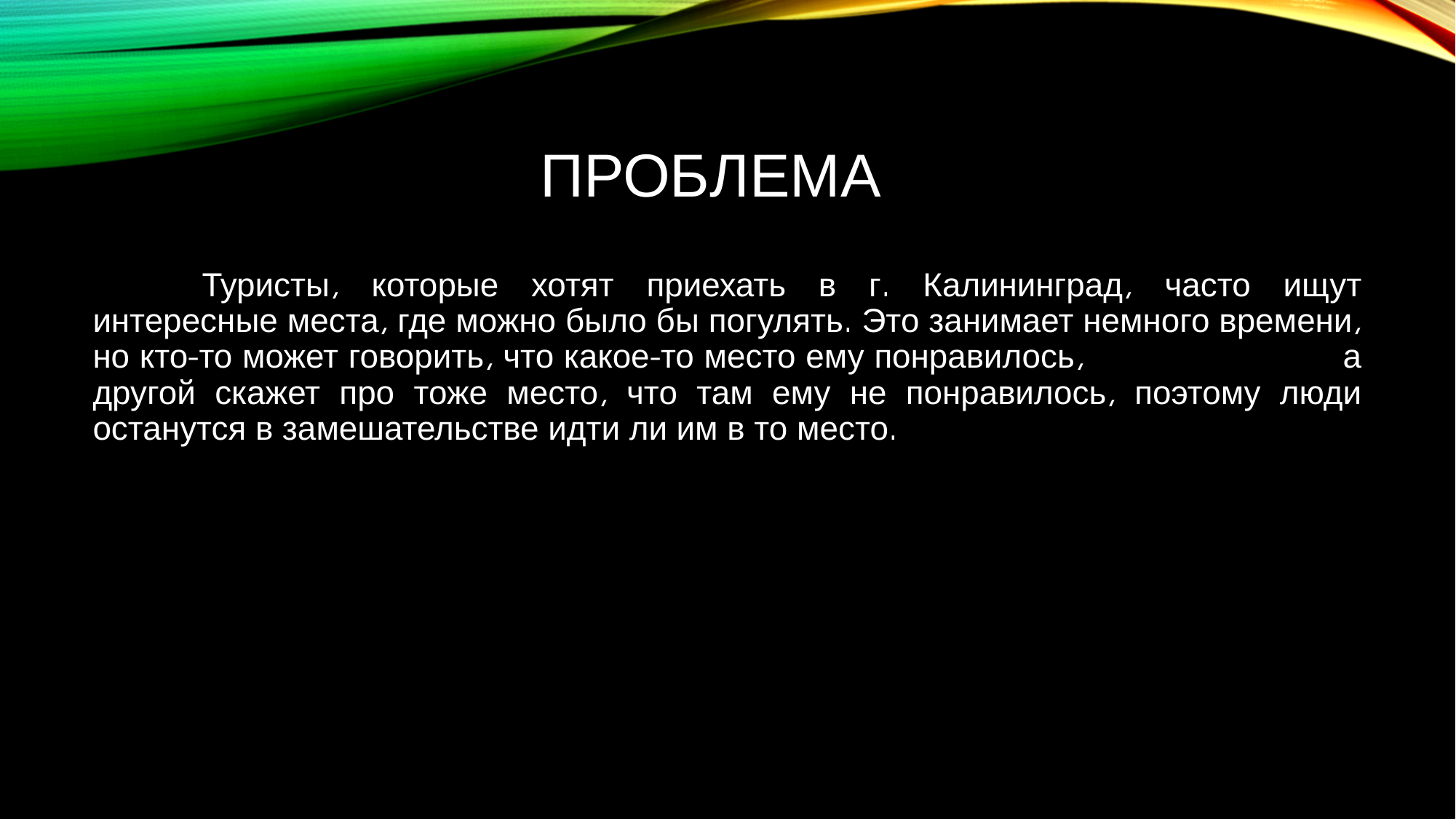

# Проблема
	Туристы, которые хотят приехать в г. Калининград, часто ищут интересные места, где можно было бы погулять. Это занимает немного времени, но кто-то может говорить, что какое-то место ему понравилось,                          а другой скажет про тоже место, что там ему не понравилось, поэтому люди останутся в замешательстве идти ли им в то место.